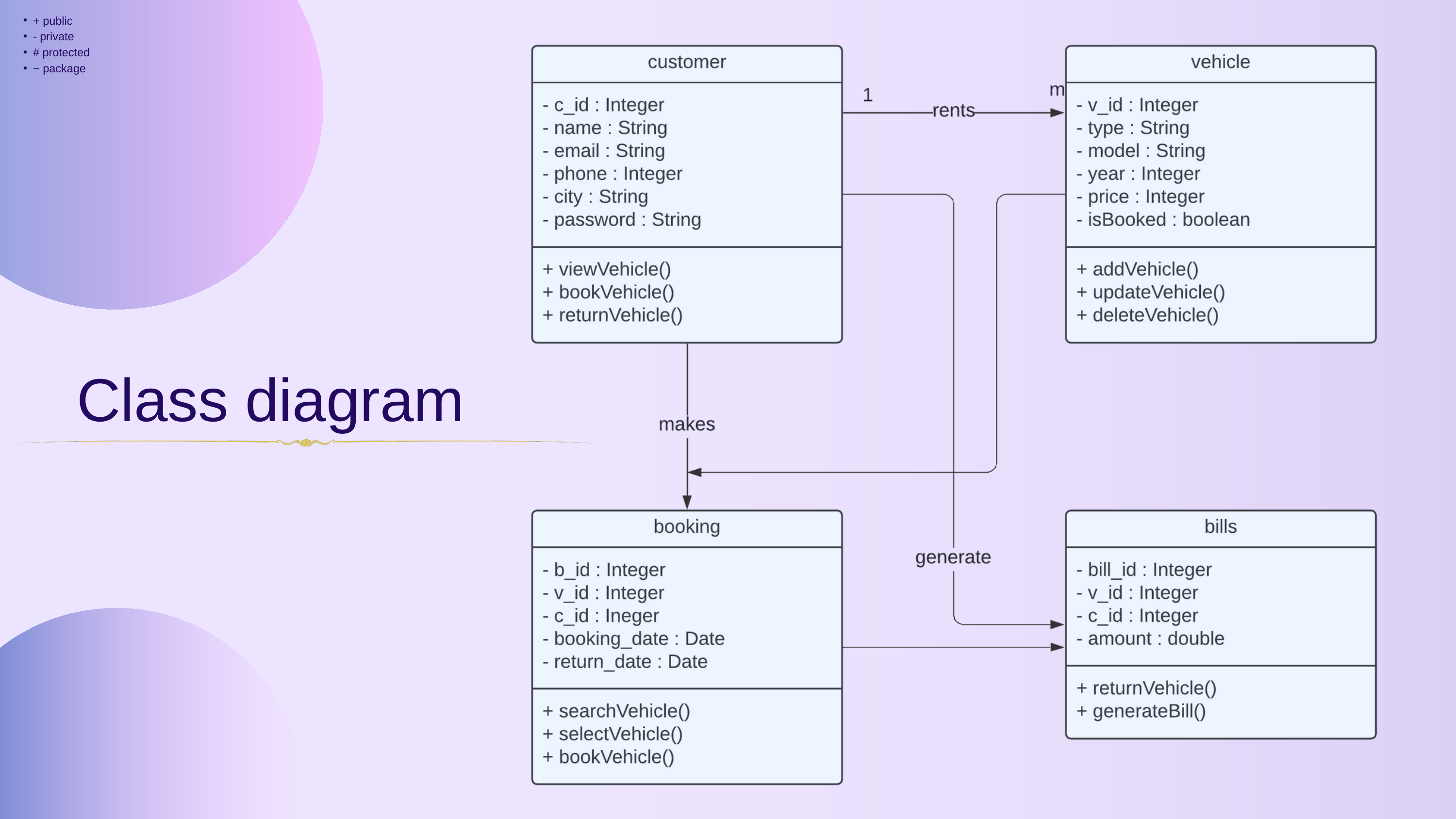

+ public
- private
# protected
~ package

Class diagram